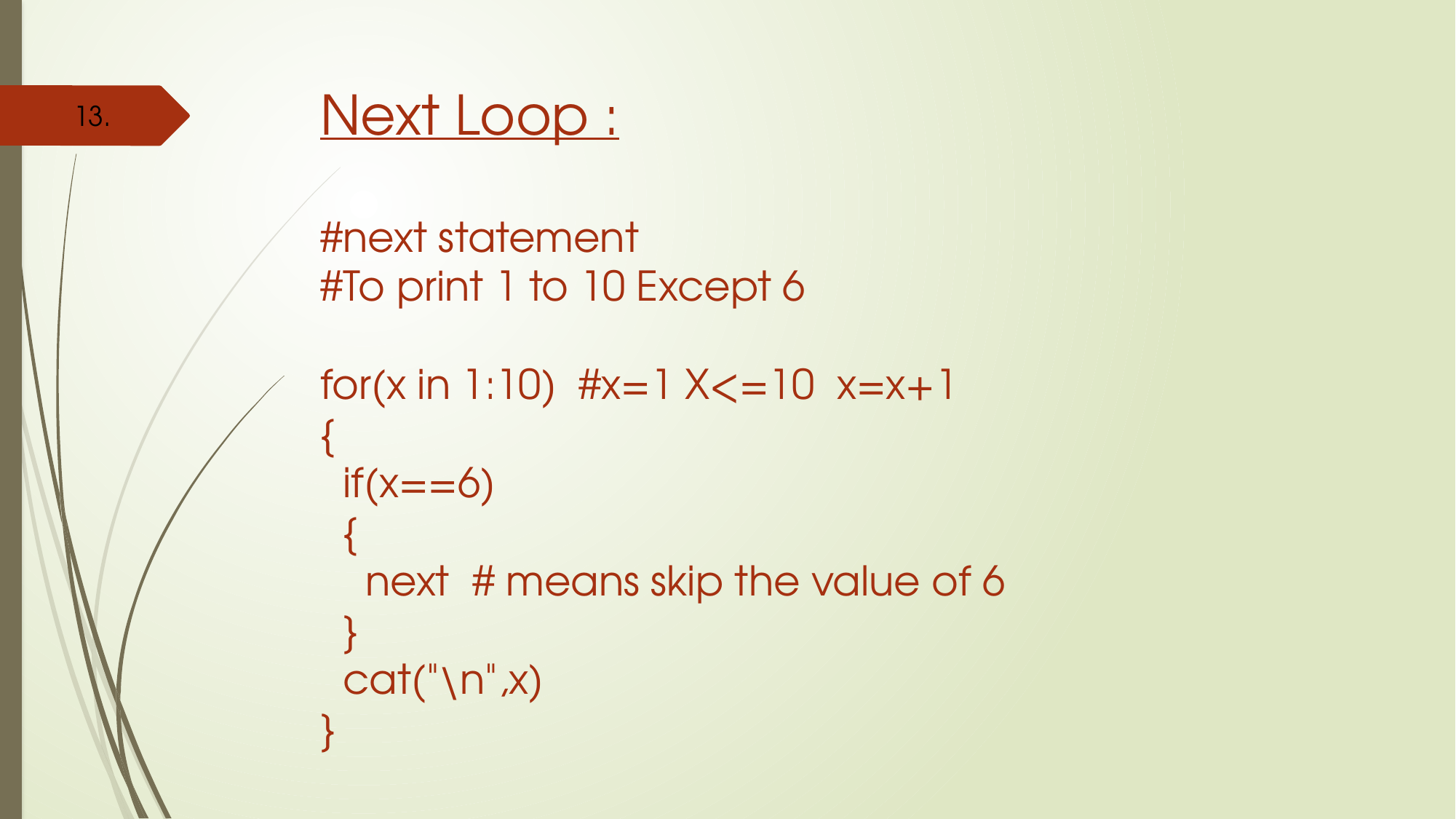

# Next Loop : #next statement #To print 1 to 10 Except 6 for(x in 1:10)  #x=1 X<=10  x=x+1 { if(x==6) { next  # means skip the value of 6 } cat("\n",x) }
13.